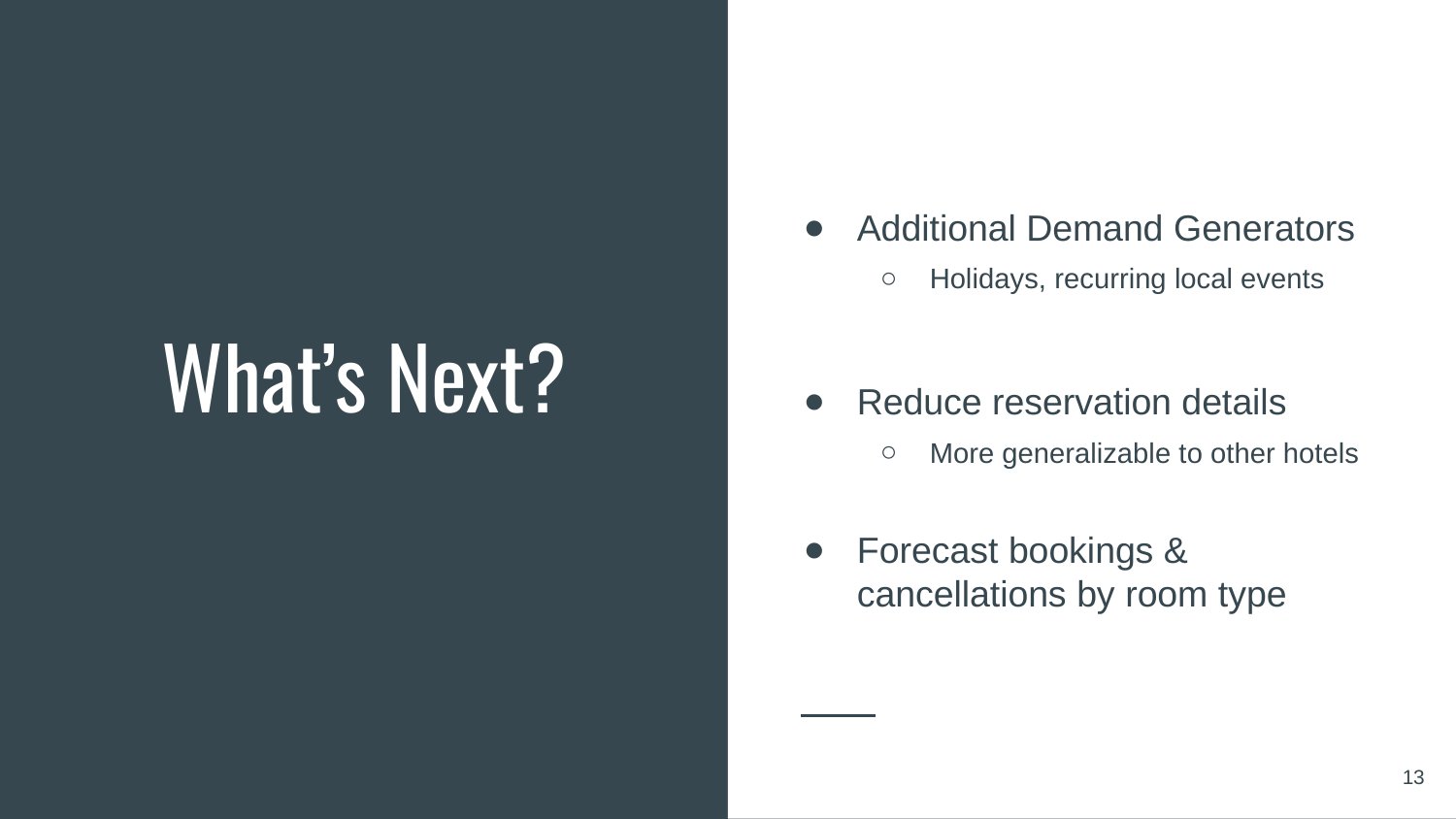

# What’s Next?
Additional Demand Generators
Holidays, recurring local events

Reduce reservation details
More generalizable to other hotels

Forecast bookings & cancellations by room type
13